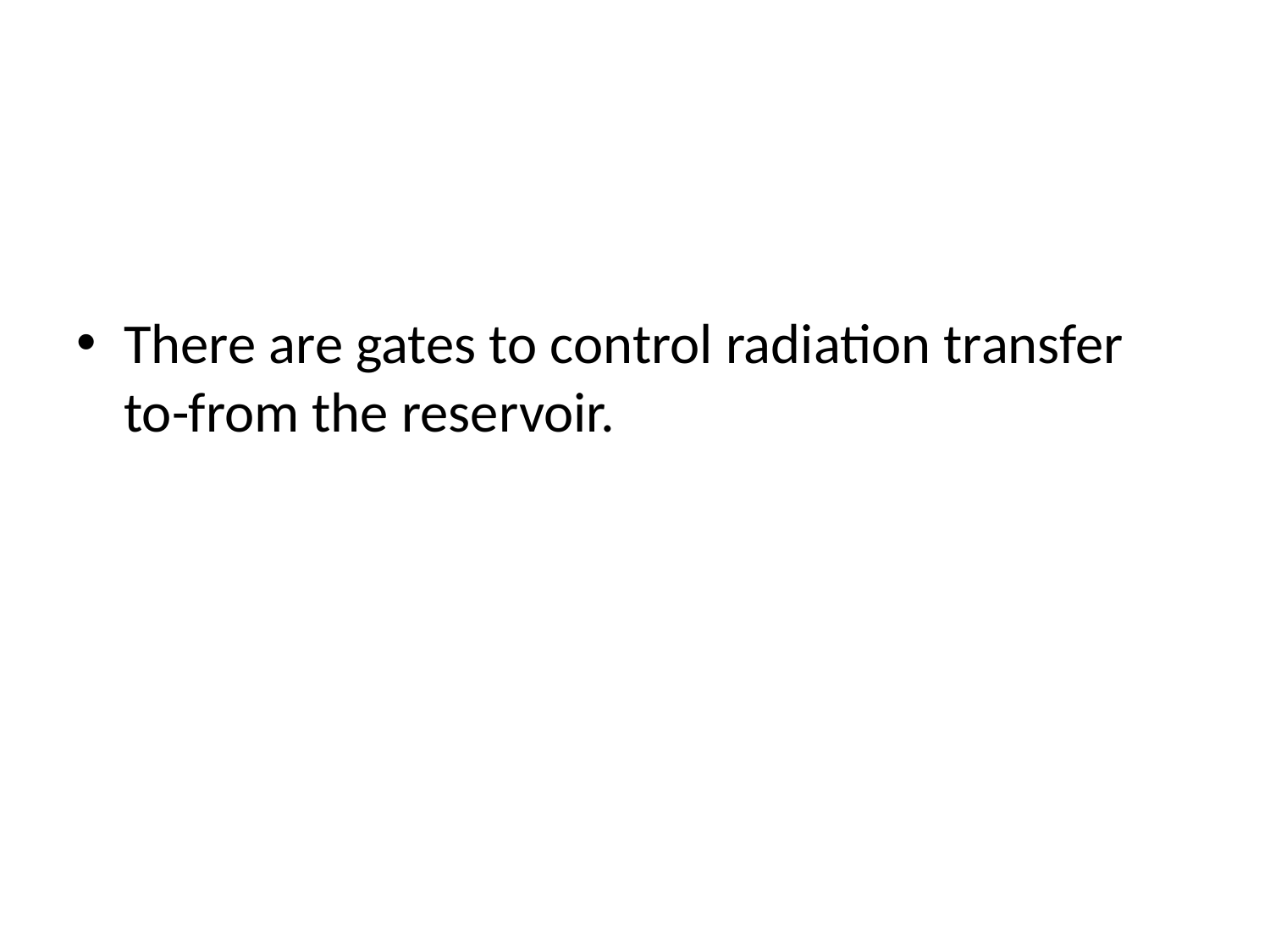

#

There are gates to control radiation transfer to-from the reservoir.